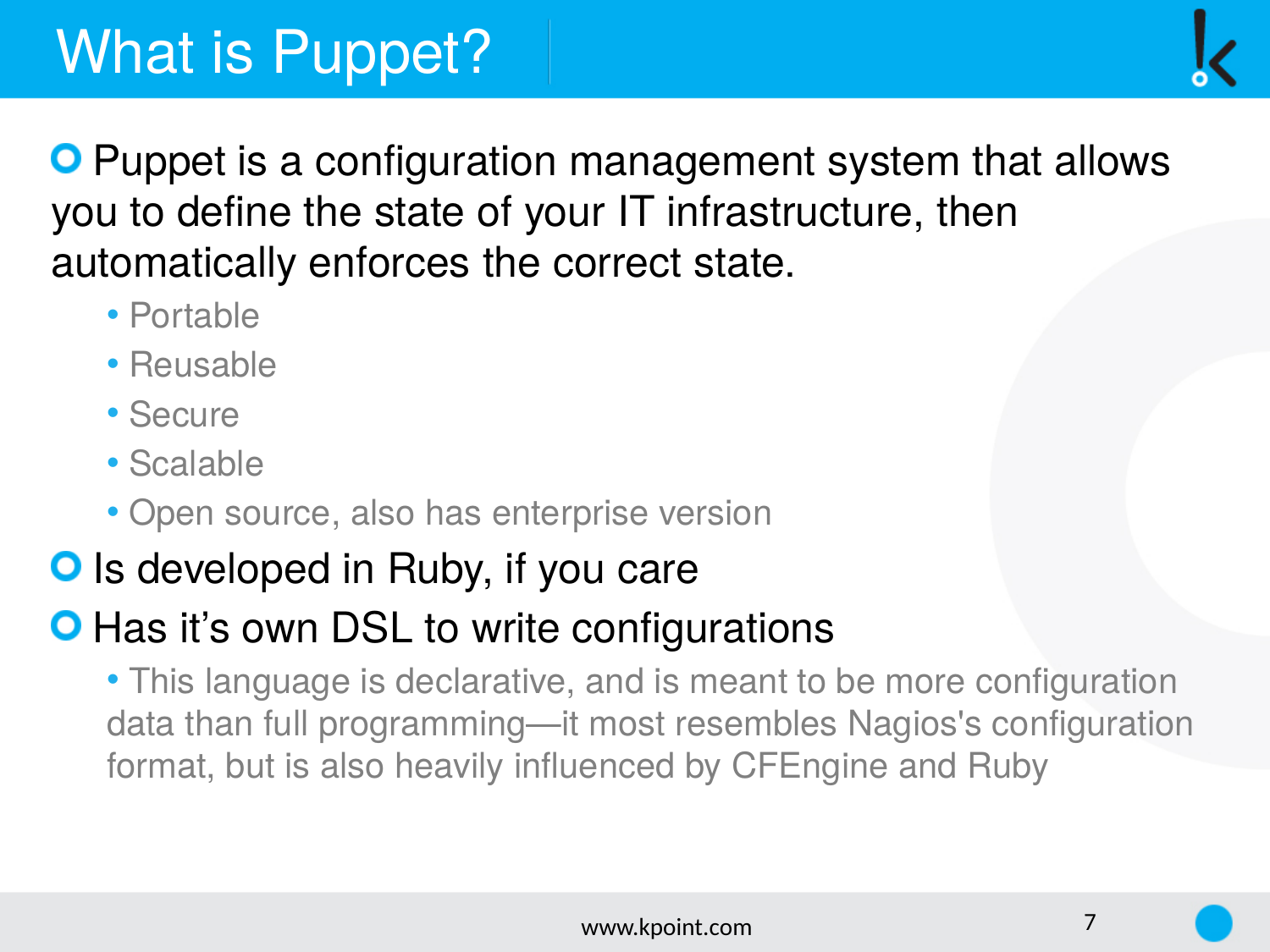

What is Puppet?
 Puppet is a configuration management system that allows you to define the state of your IT infrastructure, then automatically enforces the correct state.
 Portable
 Reusable
 Secure
 Scalable
 Open source, also has enterprise version
 Is developed in Ruby, if you care
 Has it’s own DSL to write configurations
 This language is declarative, and is meant to be more configuration data than full programming—it most resembles Nagios's configuration format, but is also heavily influenced by CFEngine and Ruby

www.kpoint.com
7